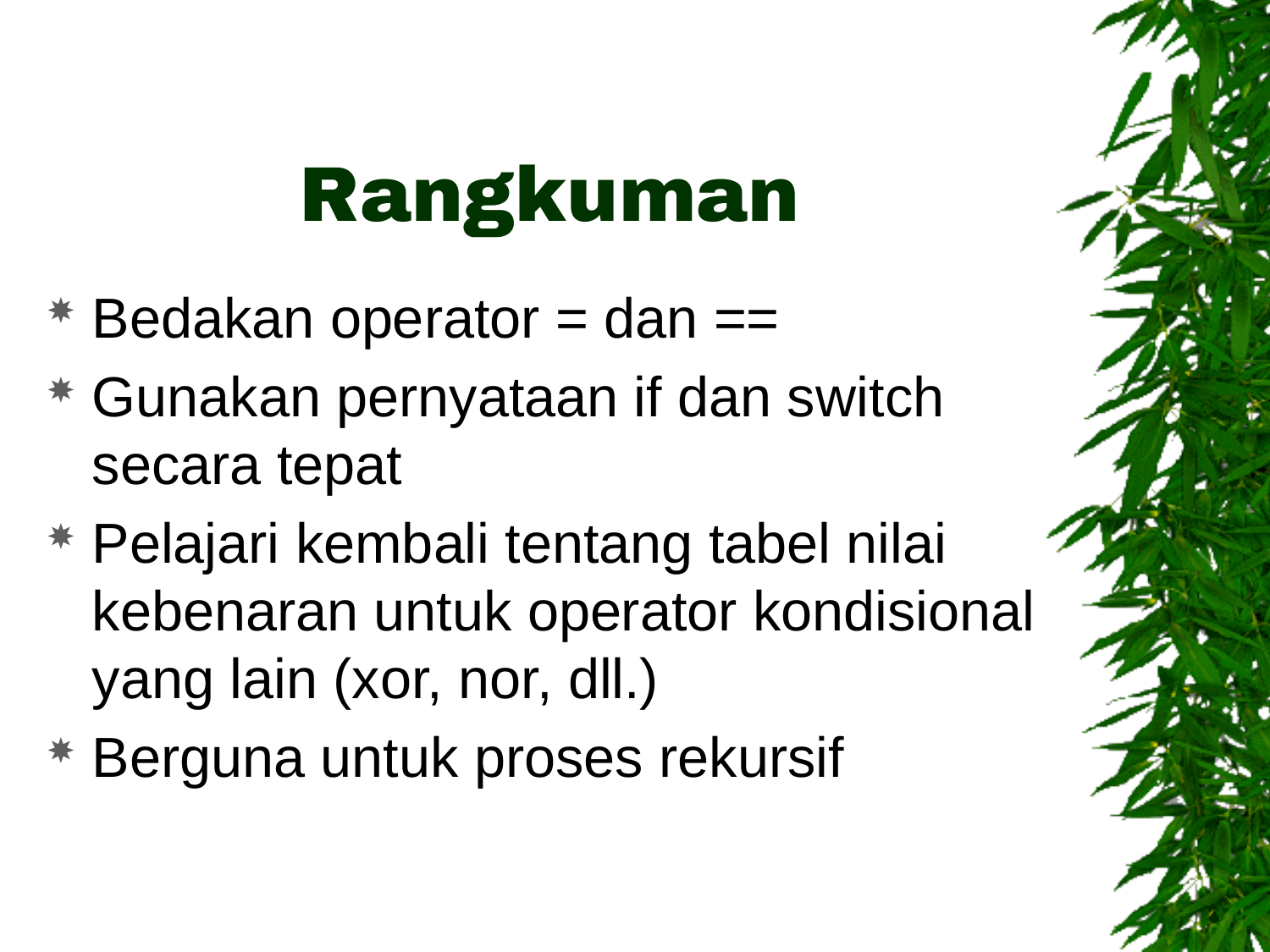

# Rangkuman
Bedakan operator = dan ==
Gunakan pernyataan if dan switch secara tepat
Pelajari kembali tentang tabel nilai kebenaran untuk operator kondisional yang lain (xor, nor, dll.)
Berguna untuk proses rekursif